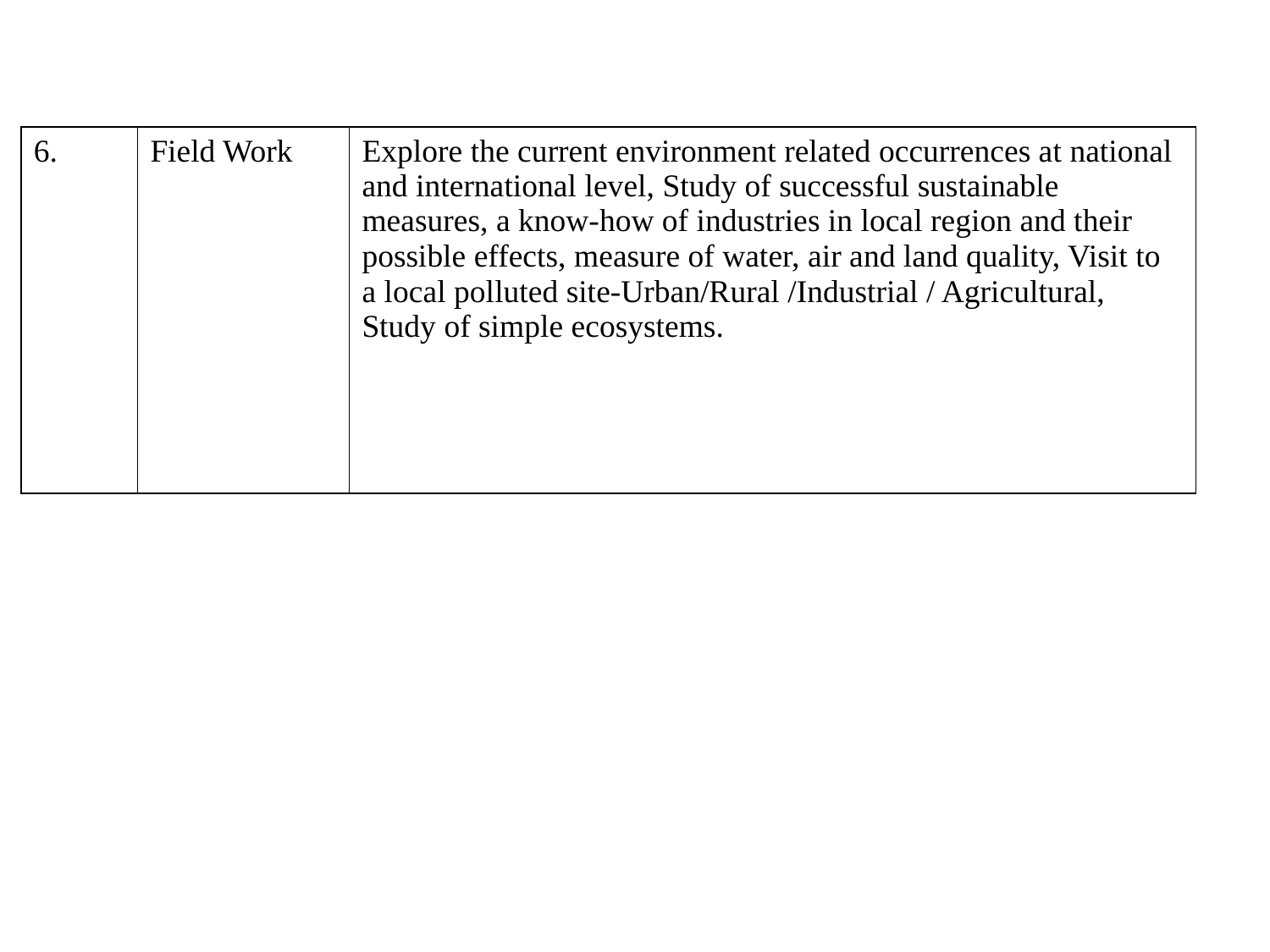

| 6. | Field Work | Explore the current environment related occurrences at national and international level, Study of successful sustainable measures, a know-how of industries in local region and their possible effects, measure of water, air and land quality, Visit to a local polluted site-Urban/Rural /Industrial / Agricultural, Study of simple ecosystems. |
| --- | --- | --- |